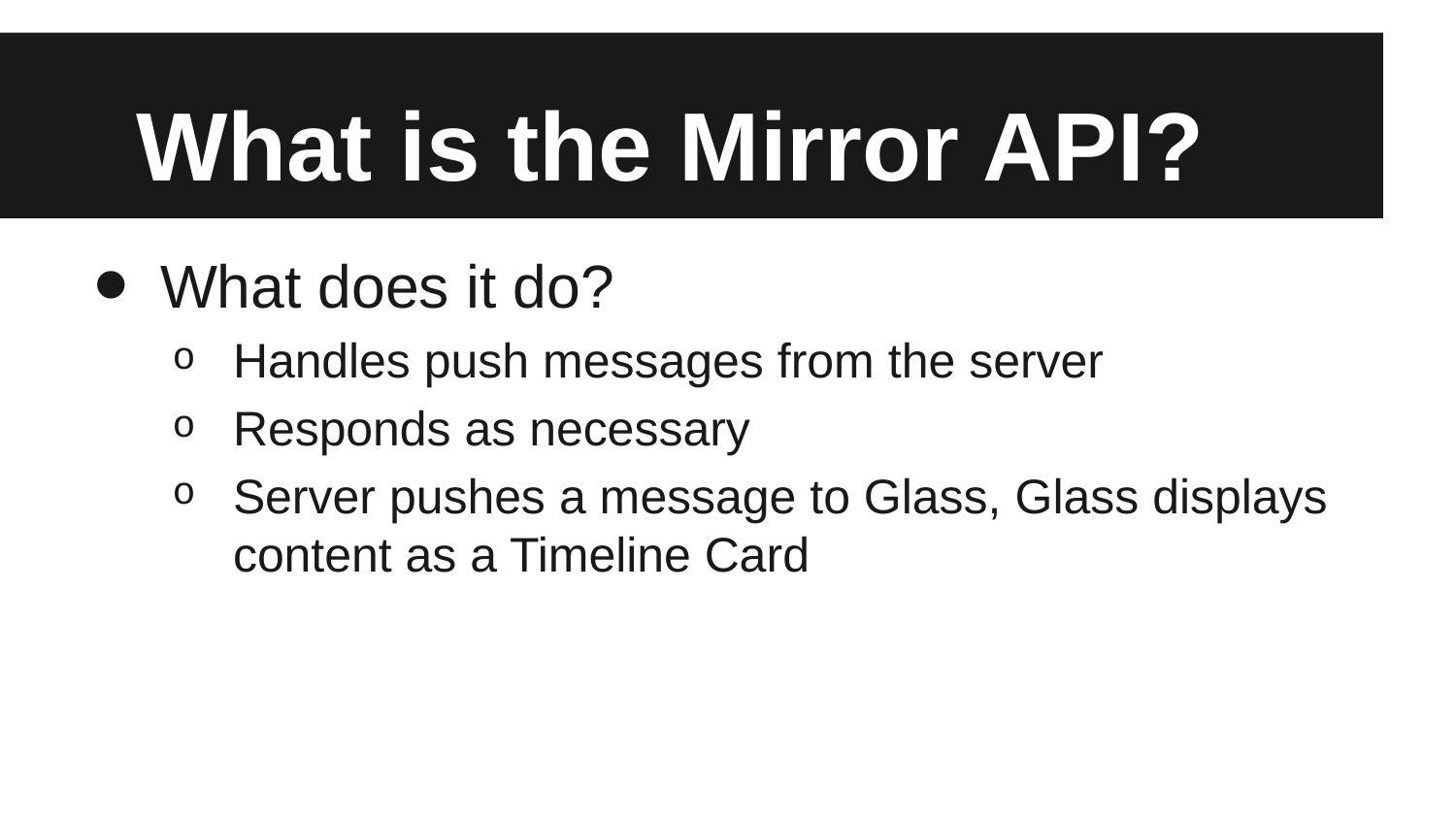

# What is the Mirror API?
What does it do?
Handles push messages from the server
Responds as necessary
Server pushes a message to Glass, Glass displays content as a Timeline Card